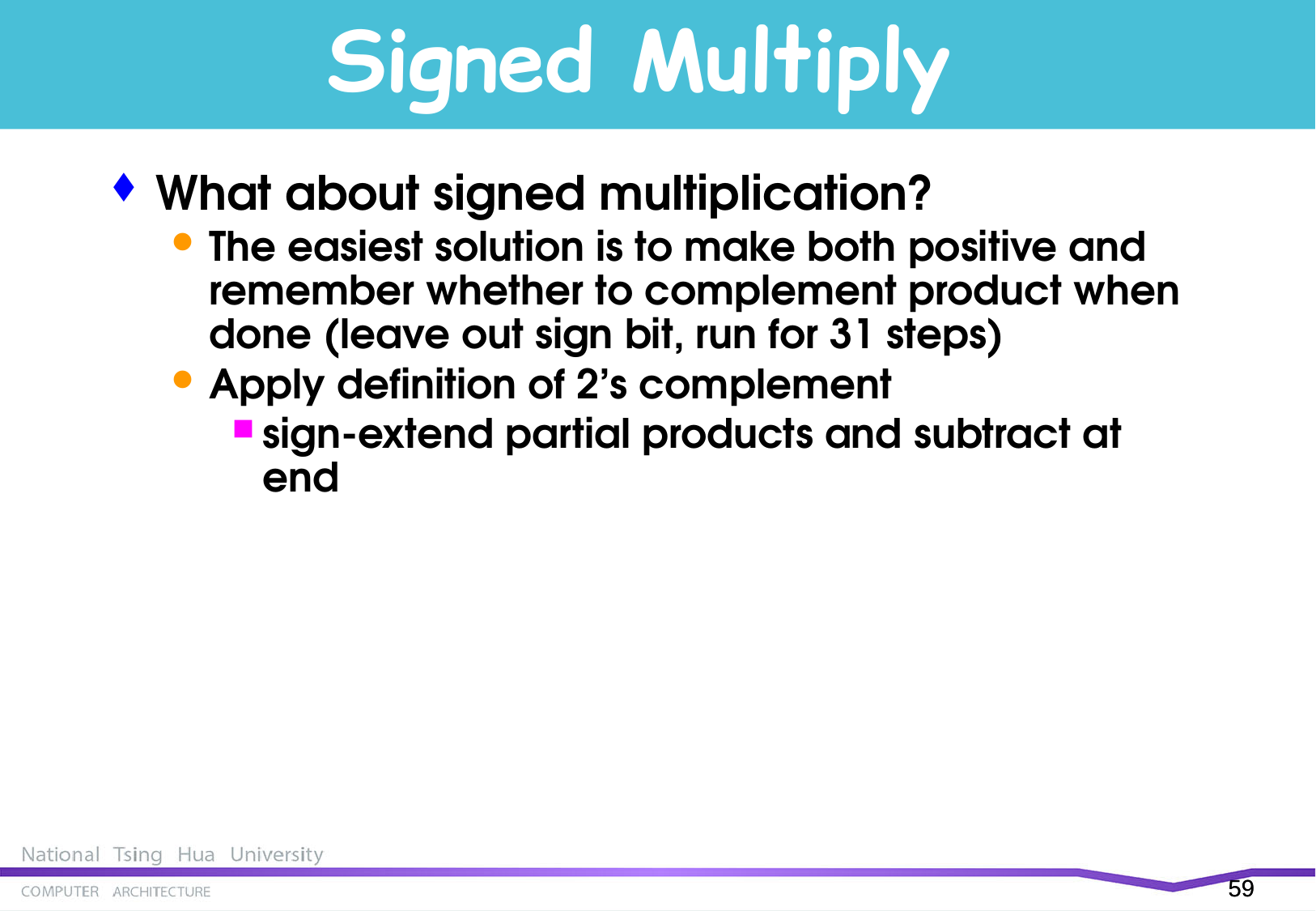

What about signed multiplication?
The easiest solution is to make both positive and remember whether to complement product when done (leave out sign bit, run for 31 steps)
Apply definition of 2’s complement
sign-extend partial products and subtract at end
Signed Multiply
59
59